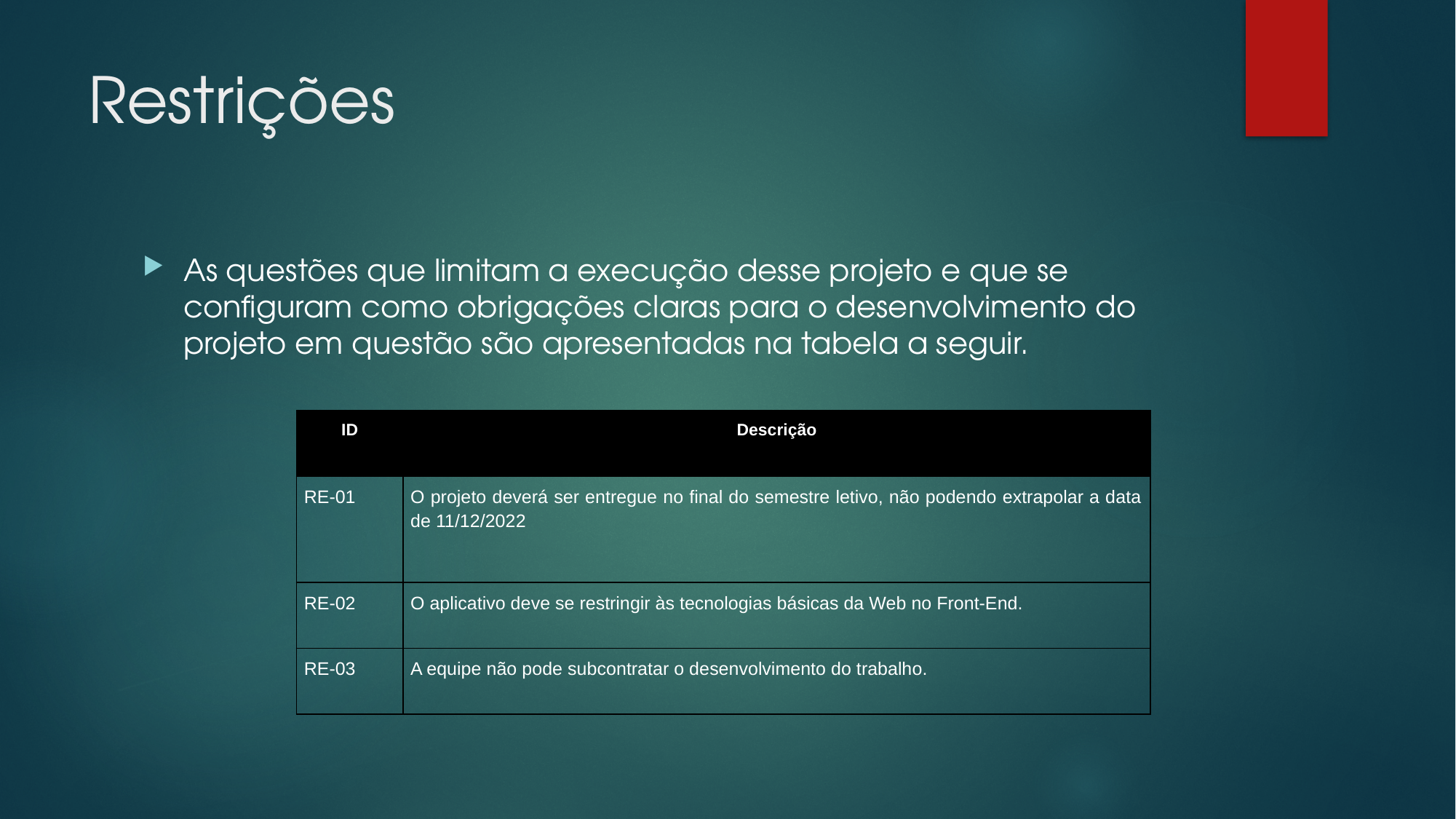

# Restrições
As questões que limitam a execução desse projeto e que se configuram como obrigações claras para o desenvolvimento do projeto em questão são apresentadas na tabela a seguir.

| ID | Descrição |
| --- | --- |
| RE-01 | O projeto deverá ser entregue no final do semestre letivo, não podendo extrapolar a data de 11/12/2022 |
| RE-02 | O aplicativo deve se restringir às tecnologias básicas da Web no Front-End. |
| RE-03 | A equipe não pode subcontratar o desenvolvimento do trabalho. |